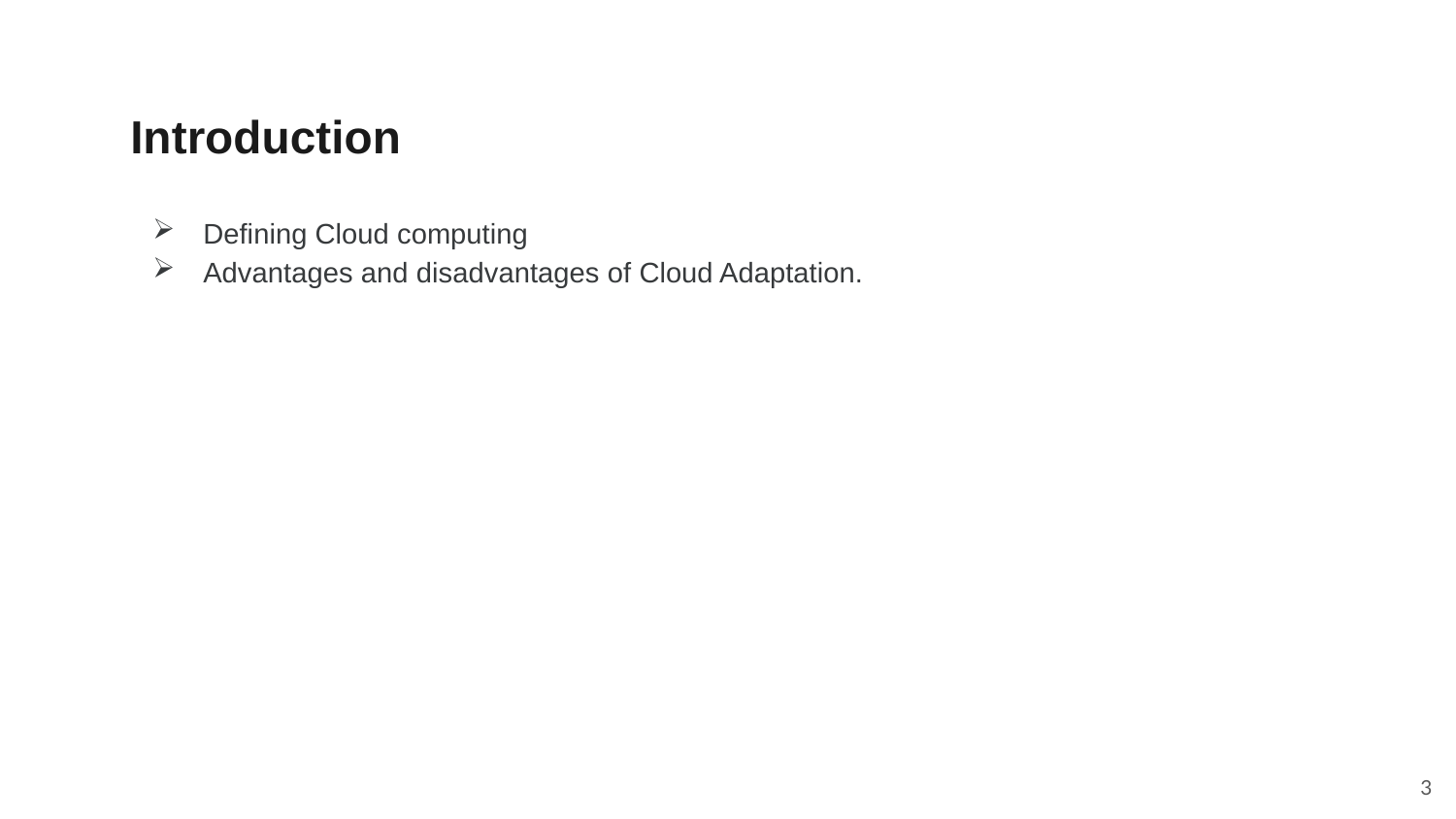

Introduction
Defining Cloud computing
Advantages and disadvantages of Cloud Adaptation.

3